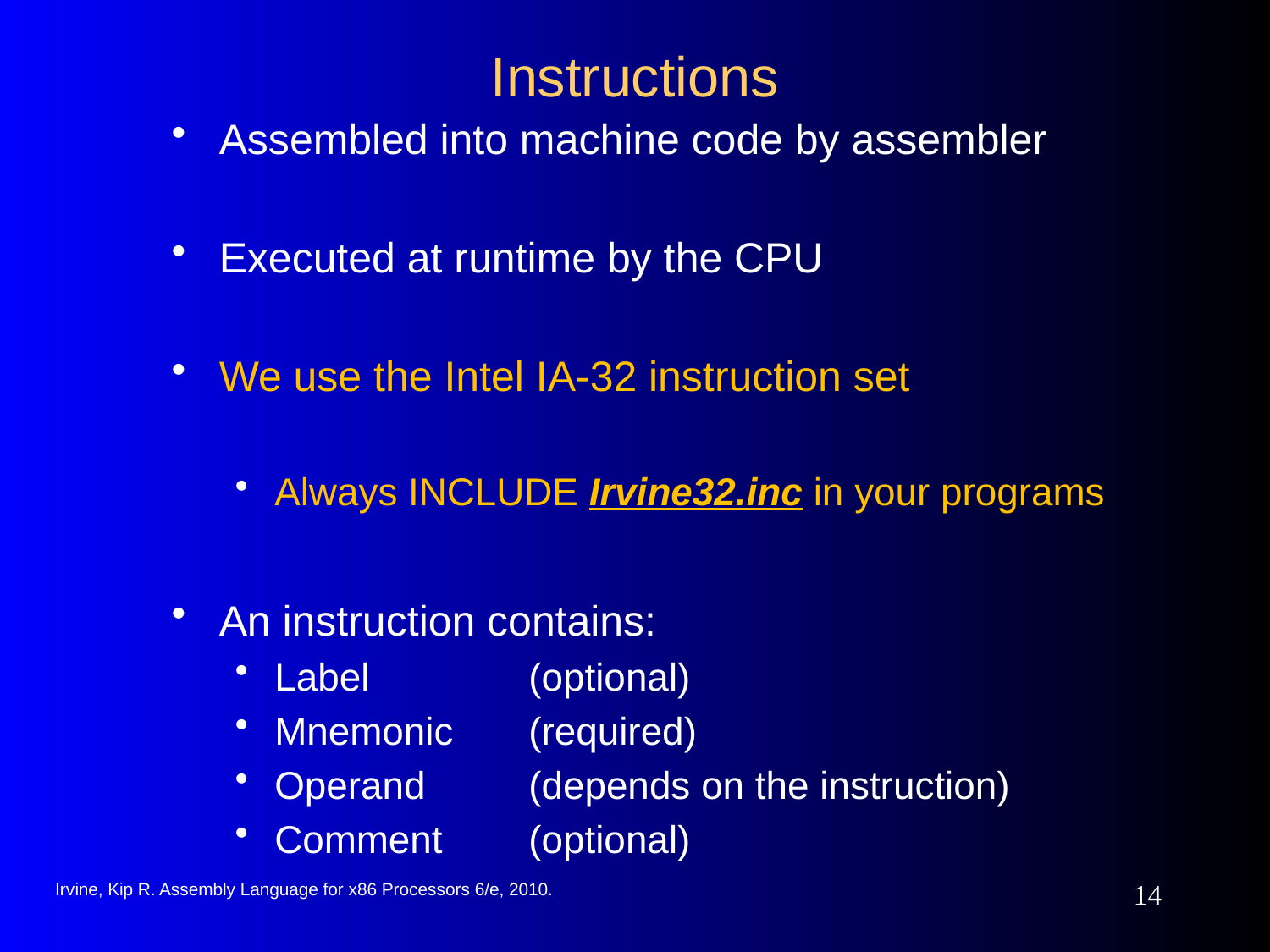

# Instructions
Assembled into machine code by assembler

Executed at runtime by the CPU

We use the Intel IA-32 instruction set

Always INCLUDE Irvine32.inc in your programs

An instruction contains:
Label		(optional)
Mnemonic	(required)
Operand	(depends on the instruction)
Comment	(optional)
Irvine, Kip R. Assembly Language for x86 Processors 6/e, 2010.
14